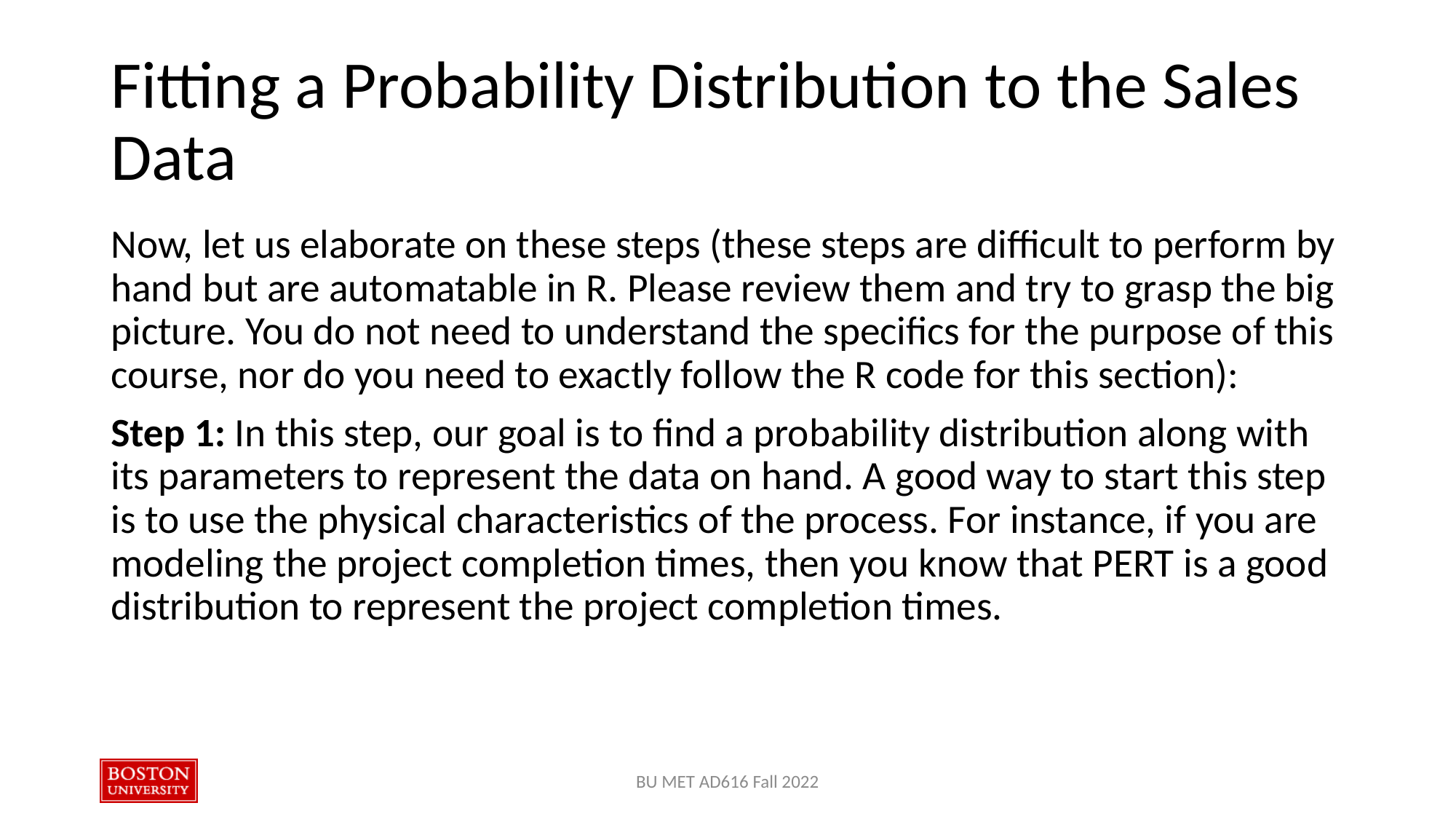

# Fitting a Probability Distribution to the Sales Data
Now, let us elaborate on these steps (these steps are difficult to perform by hand but are automatable in R. Please review them and try to grasp the big picture. You do not need to understand the specifics for the purpose of this course, nor do you need to exactly follow the R code for this section):
Step 1: In this step, our goal is to find a probability distribution along with its parameters to represent the data on hand. A good way to start this step is to use the physical characteristics of the process. For instance, if you are modeling the project completion times, then you know that PERT is a good distribution to represent the project completion times.
BU MET AD616 Fall 2022